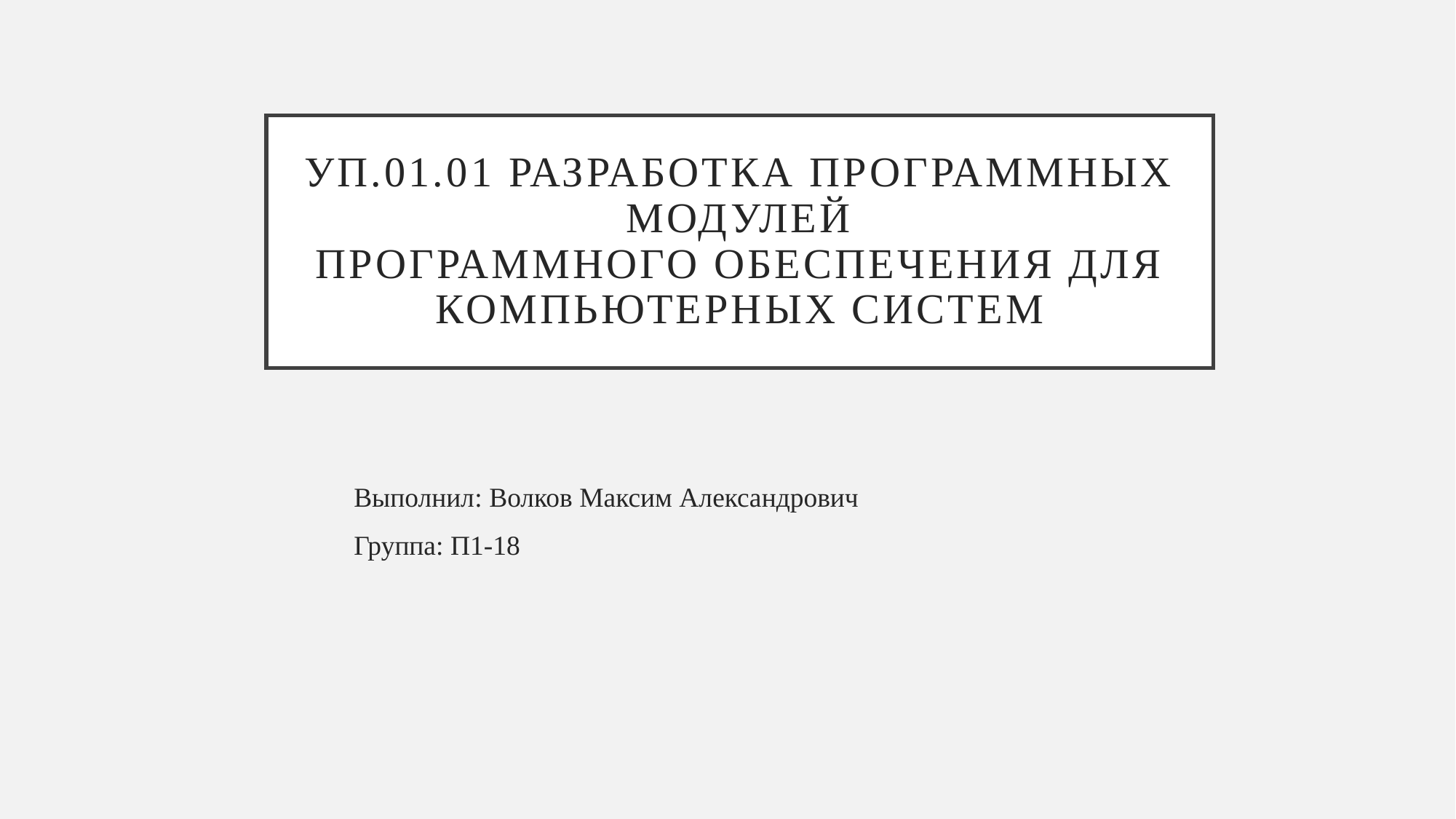

# УП.01.01 Разработка программных модулей программного обеспечения для компьютерных систем
Выполнил: Волков Максим Александрович
Группа: П1-18